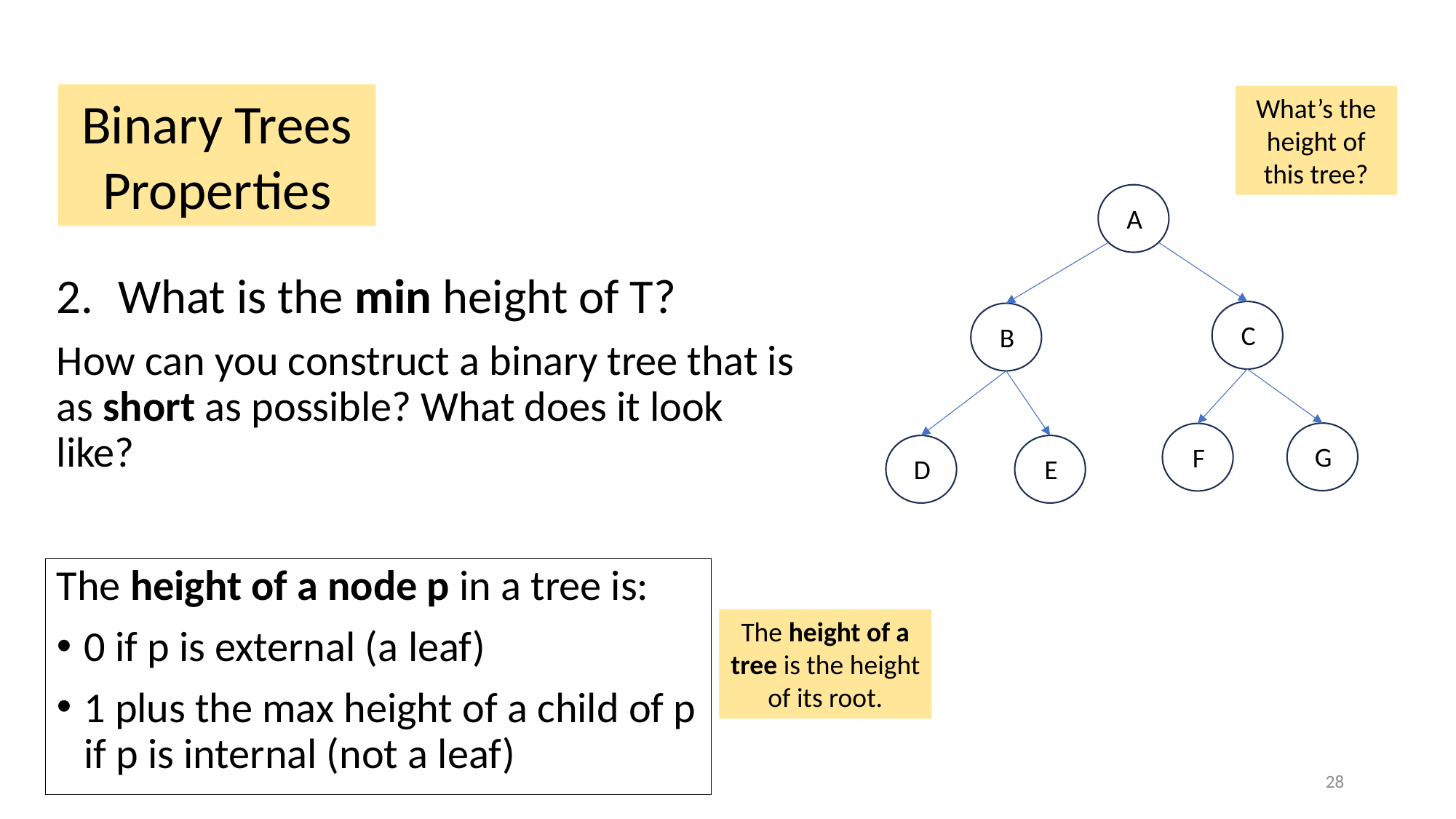

Binary Trees Properties
What’s the height of this tree?

A
What is the min height of T?
How can you construct a binary tree that is as short as possible? What does it look like?

C

B

G

F

D

E
The height of a node p in a tree is:
0 if p is external (a leaf)
1 plus the max height of a child of p
if p is internal (not a leaf)
The height of a tree is the height of its root.
28